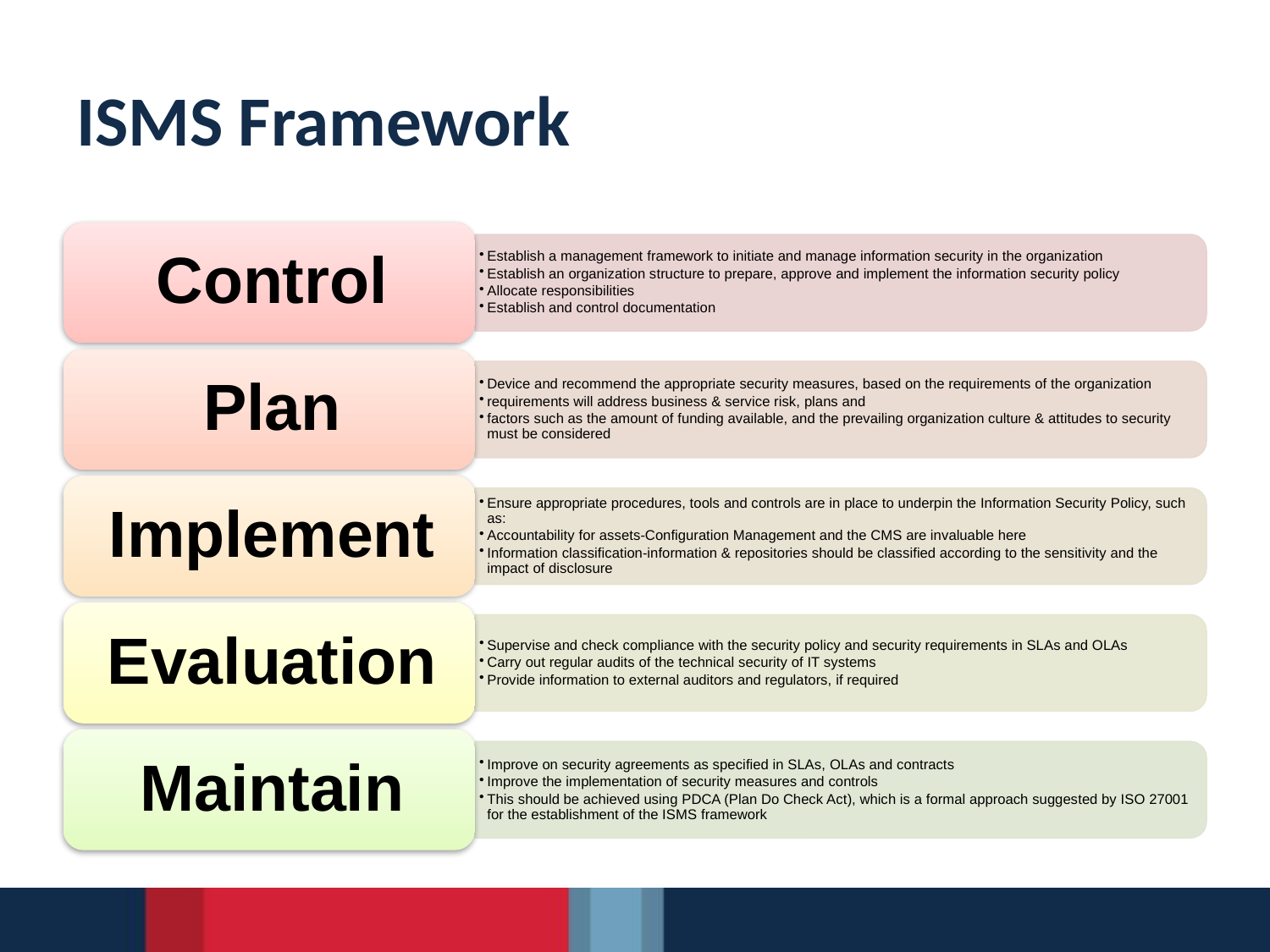

# ISMS Framework
Establish a management framework to initiate and manage information security in the organization
Establish an organization structure to prepare, approve and implement the information security policy
Allocate responsibilities
Establish and control documentation
Control
Device and recommend the appropriate security measures, based on the requirements of the organization
requirements will address business & service risk, plans and
factors such as the amount of funding available, and the prevailing organization culture & attitudes to security must be considered
Plan
Ensure appropriate procedures, tools and controls are in place to underpin the Information Security Policy, such as:
Accountability for assets-Configuration Management and the CMS are invaluable here
Information classification-information & repositories should be classified according to the sensitivity and the impact of disclosure
Implement
Supervise and check compliance with the security policy and security requirements in SLAs and OLAs
Carry out regular audits of the technical security of IT systems
Provide information to external auditors and regulators, if required
Evaluation
Improve on security agreements as specified in SLAs, OLAs and contracts
Improve the implementation of security measures and controls
This should be achieved using PDCA (Plan Do Check Act), which is a formal approach suggested by ISO 27001 for the establishment of the ISMS framework
Maintain